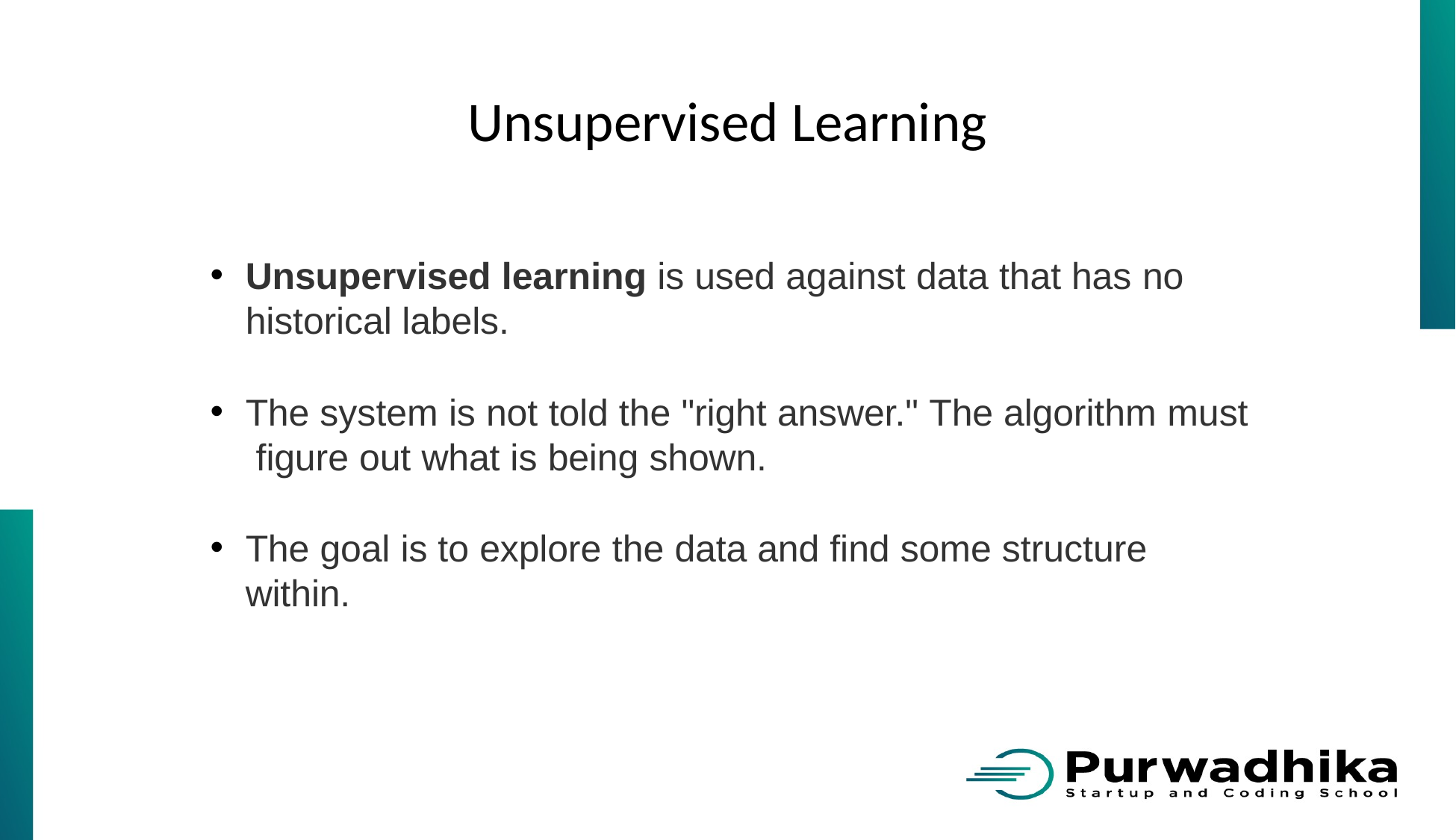

# Unsupervised Learning
Unsupervised learning is used against data that has no
historical labels.

The system is not told the "right answer." The algorithm must  figure out what is being shown.

The goal is to explore the data and find some structure within.